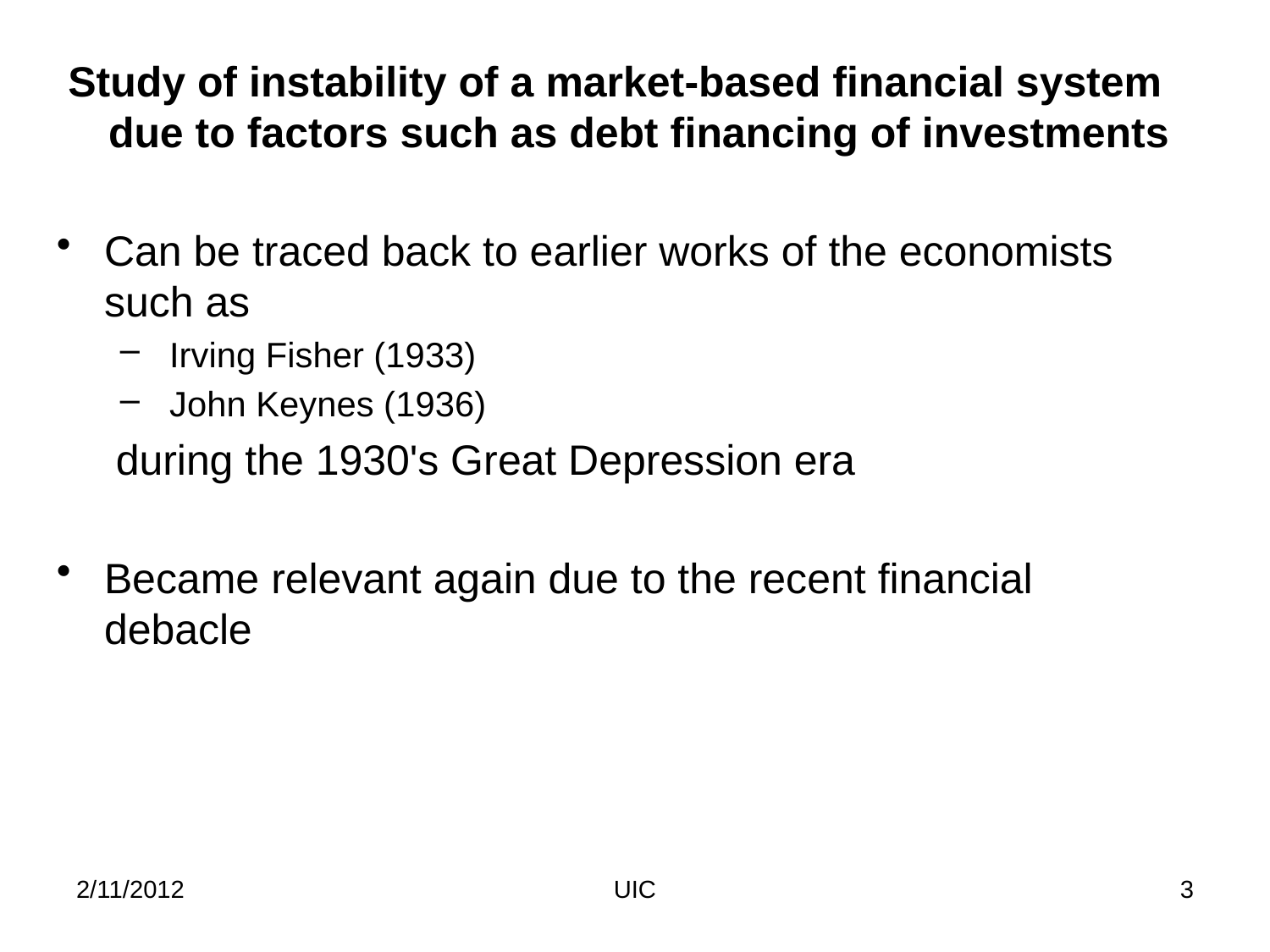

Study of instability of a market-based financial system due to factors such as debt financing of investments

Can be traced back to earlier works of the economists such as
 Irving Fisher (1933)
 John Keynes (1936)
     during the 1930's Great Depression era

Became relevant again due to the recent financial debacle

2/11/2012
UIC
3